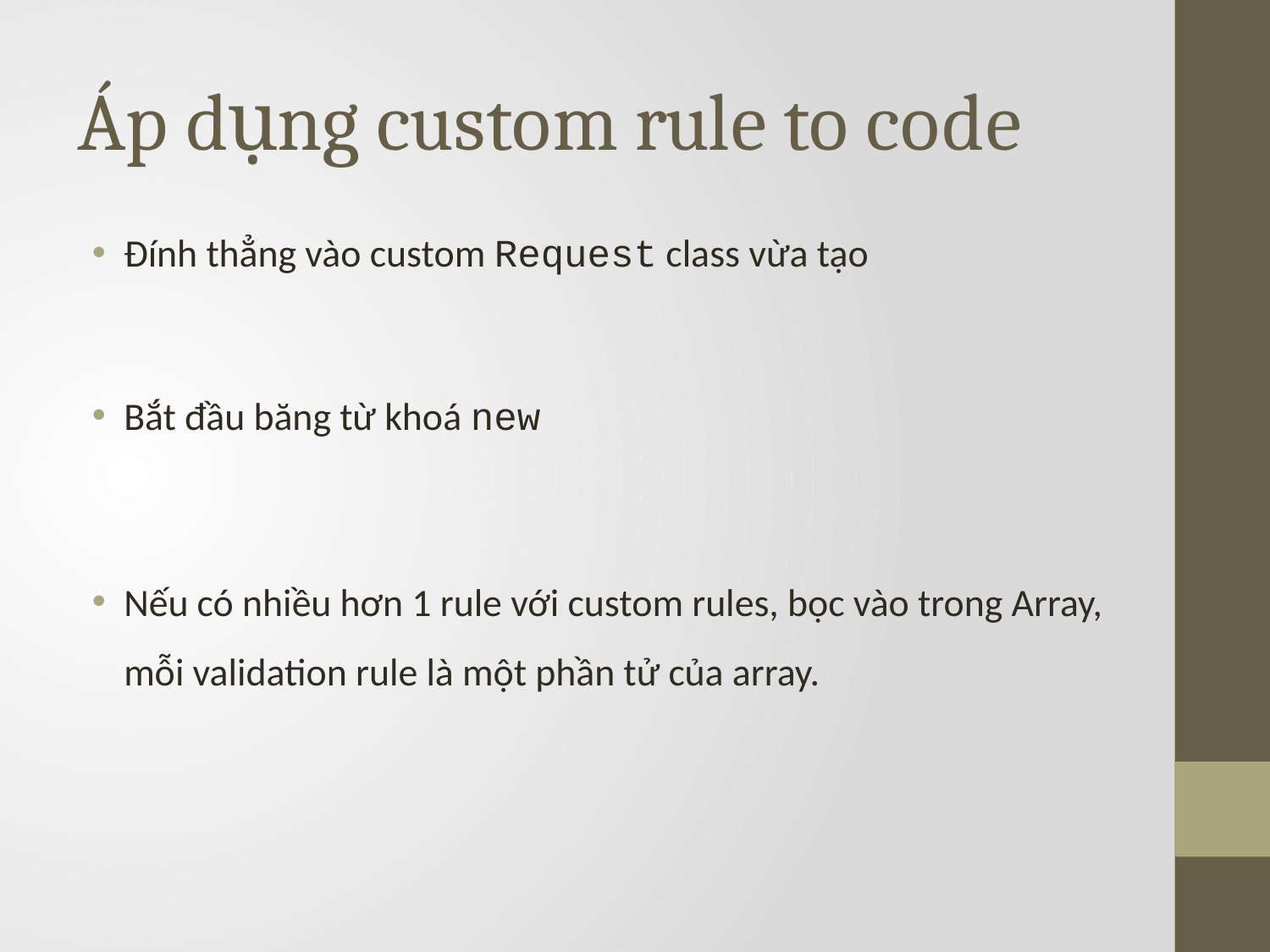

# Áp dụng custom rule to code
Đính thẳng vào custom Request class vừa tạo

Bắt đầu băng từ khoá new

Nếu có nhiều hơn 1 rule với custom rules, bọc vào trong Array, mỗi validation rule là một phần tử của array.